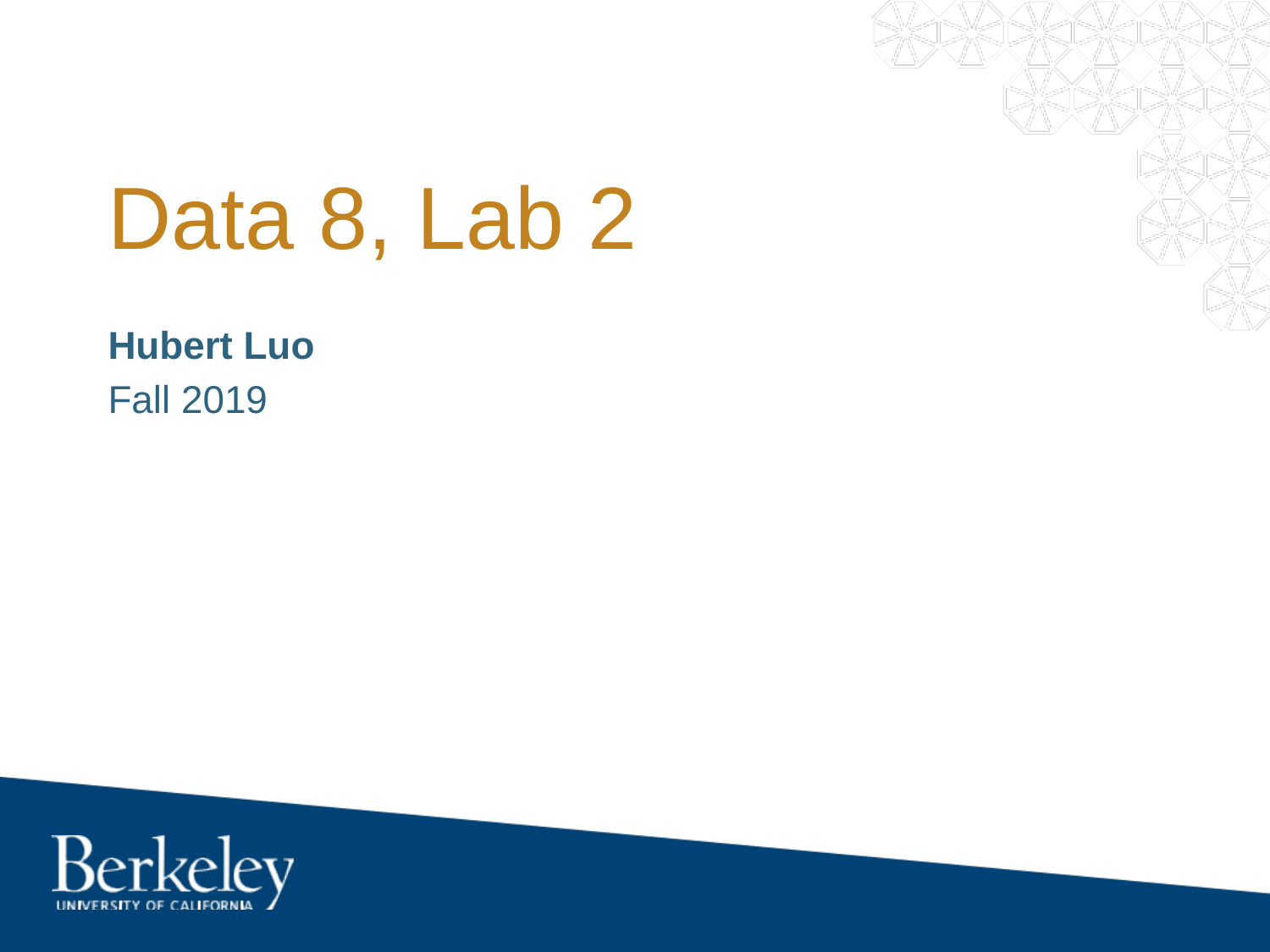

# Data 8, Lab 2
Hubert Luo
Fall 2019